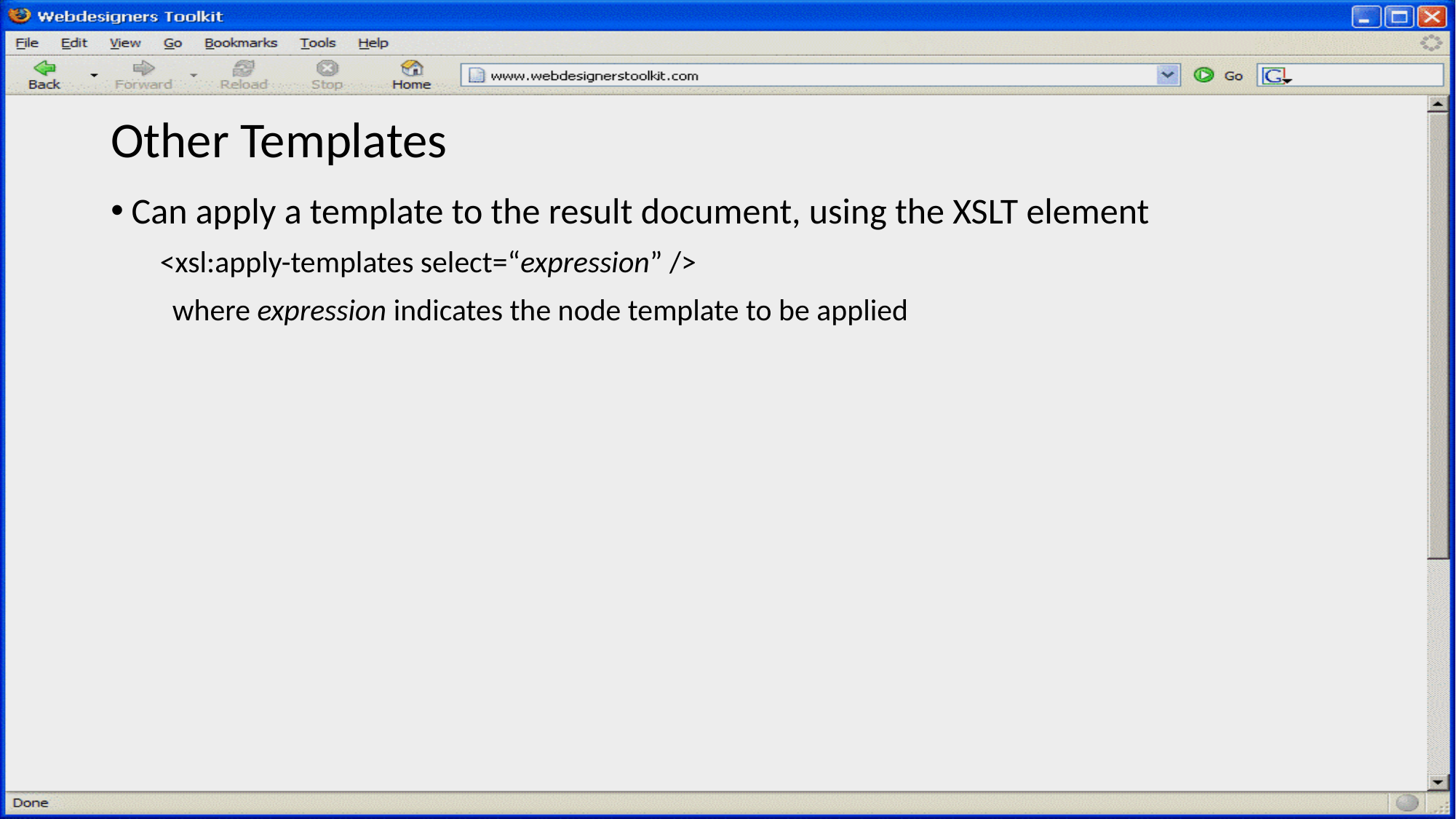

29
# Other Templates
Can apply a template to the result document, using the XSLT element
<xsl:apply-templates select=“expression” />
	where expression indicates the node template to be applied